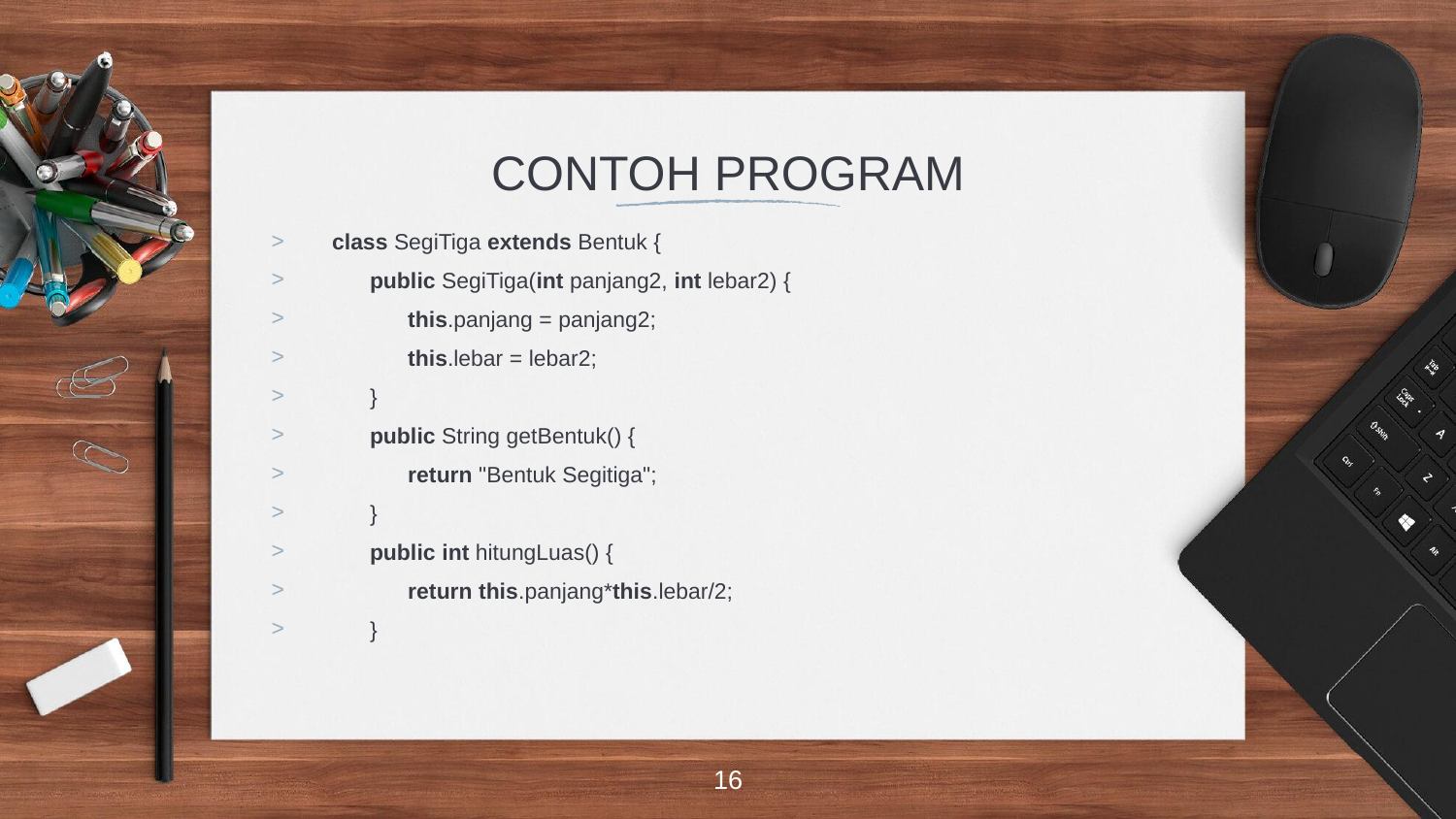

# CONTOH PROGRAM
class SegiTiga extends Bentuk {
      public SegiTiga(int panjang2, int lebar2) {
            this.panjang = panjang2;
            this.lebar = lebar2;
      }
      public String getBentuk() {
            return "Bentuk Segitiga";
      }
      public int hitungLuas() {
            return this.panjang*this.lebar/2;
      }

16